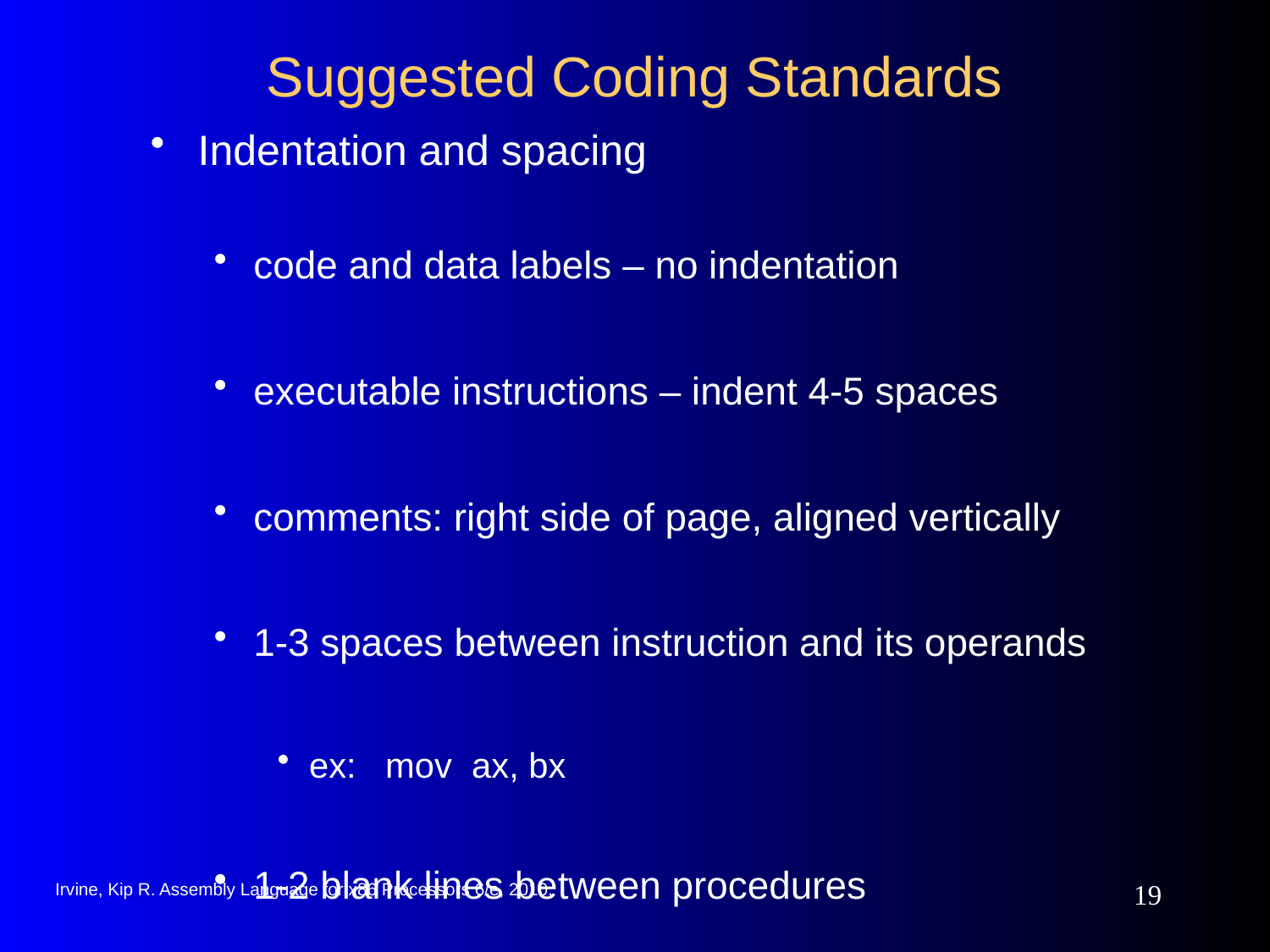

# Suggested Coding Standards
Indentation and spacing

code and data labels – no indentation

executable instructions – indent 4-5 spaces

comments: right side of page, aligned vertically

1-3 spaces between instruction and its operands

ex:   mov  ax, bx

1-2 blank lines between procedures
Irvine, Kip R. Assembly Language for x86 Processors 6/e, 2010.
19